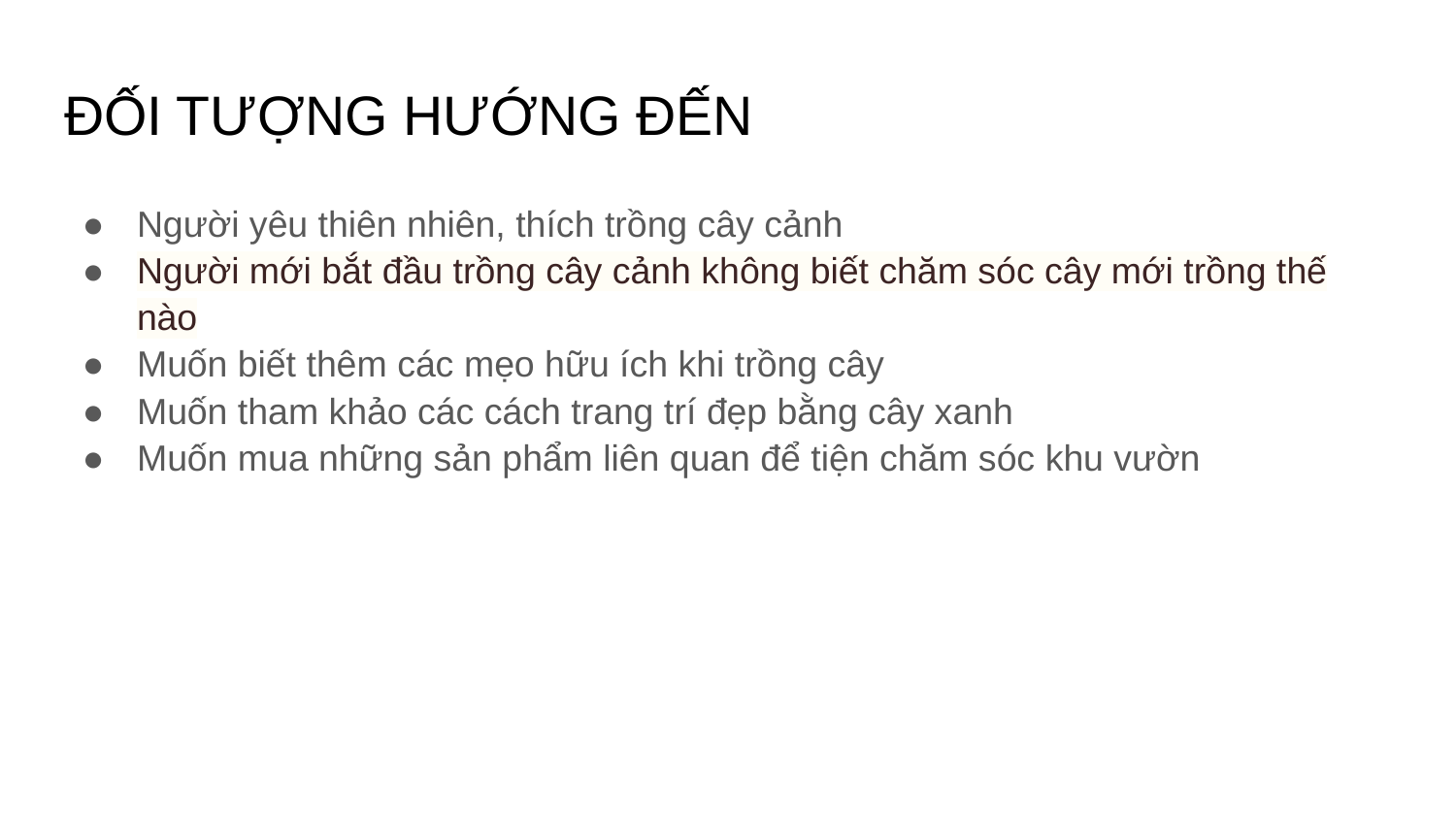

# ĐỐI TƯỢNG HƯỚNG ĐẾN
Người yêu thiên nhiên, thích trồng cây cảnh
Người mới bắt đầu trồng cây cảnh không biết chăm sóc cây mới trồng thế nào
Muốn biết thêm các mẹo hữu ích khi trồng cây
Muốn tham khảo các cách trang trí đẹp bằng cây xanh
Muốn mua những sản phẩm liên quan để tiện chăm sóc khu vườn